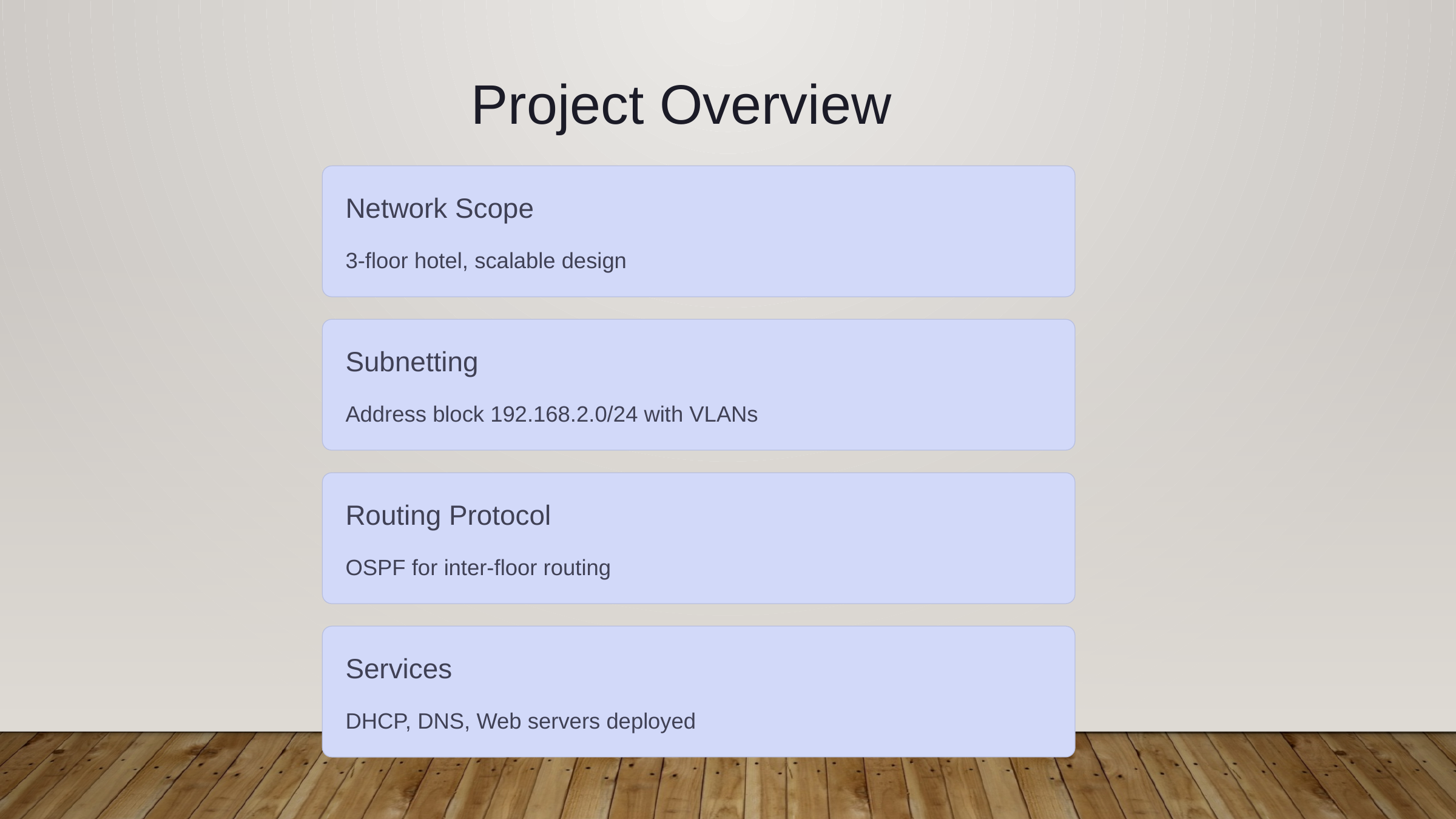

Project Overview

Network Scope
3-floor hotel, scalable design

Subnetting
Address block 192.168.2.0/24 with VLANs

Routing Protocol
OSPF for inter-floor routing

Services
DHCP, DNS, Web servers deployed